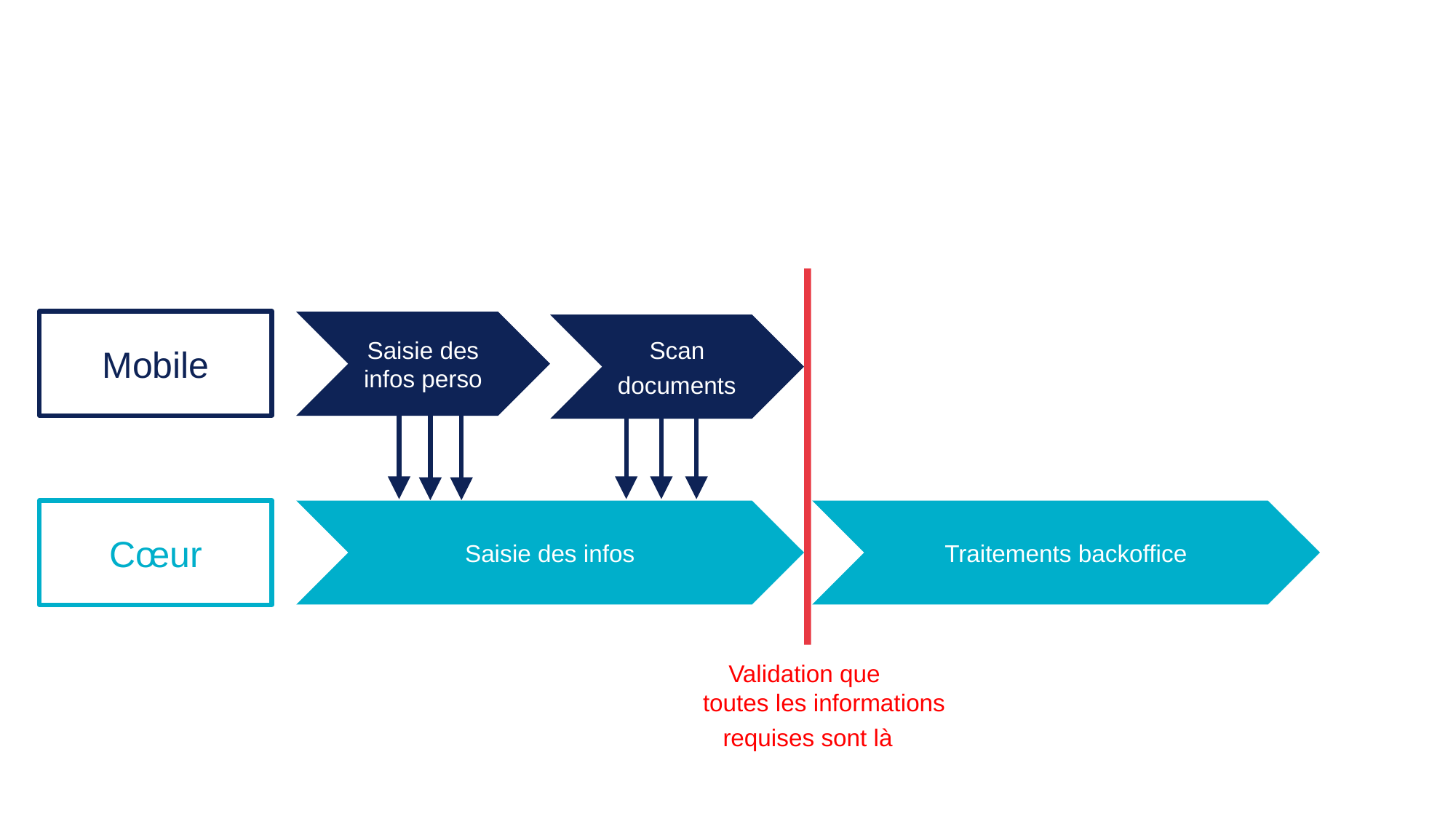

Mobile
Saisie des infos perso
Scan
documents
Cœur
Saisie des infos
Traitements backoffice
Validation que
toutes les informations
requises sont là